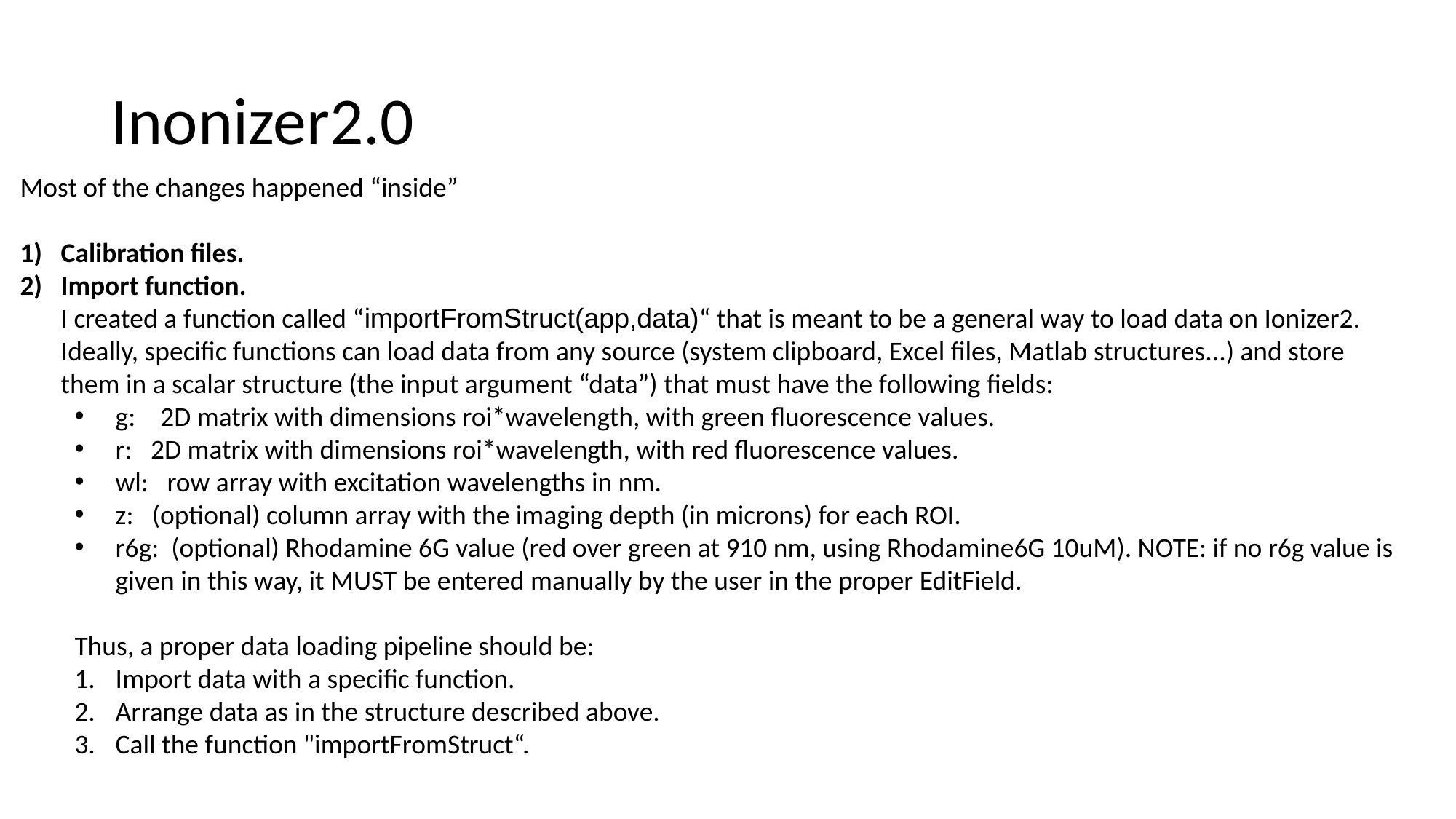

# Inonizer2.0
Most of the changes happened “inside”

Calibration files.
Import function.
I created a function called “importFromStruct(app,data)“ that is meant to be a general way to load data on Ionizer2. Ideally, specific functions can load data from any source (system clipboard, Excel files, Matlab structures...) and store them in a scalar structure (the input argument “data”) that must have the following fields:
g:    2D matrix with dimensions roi*wavelength, with green fluorescence values.
r:   2D matrix with dimensions roi*wavelength, with red fluorescence values.
wl:   row array with excitation wavelengths in nm.
z:   (optional) column array with the imaging depth (in microns) for each ROI.
r6g:  (optional) Rhodamine 6G value (red over green at 910 nm, using Rhodamine6G 10uM). NOTE: if no r6g value is given in this way, it MUST be entered manually by the user in the proper EditField.

Thus, a proper data loading pipeline should be:
Import data with a specific function.
Arrange data as in the structure described above.
Call the function "importFromStruct“.